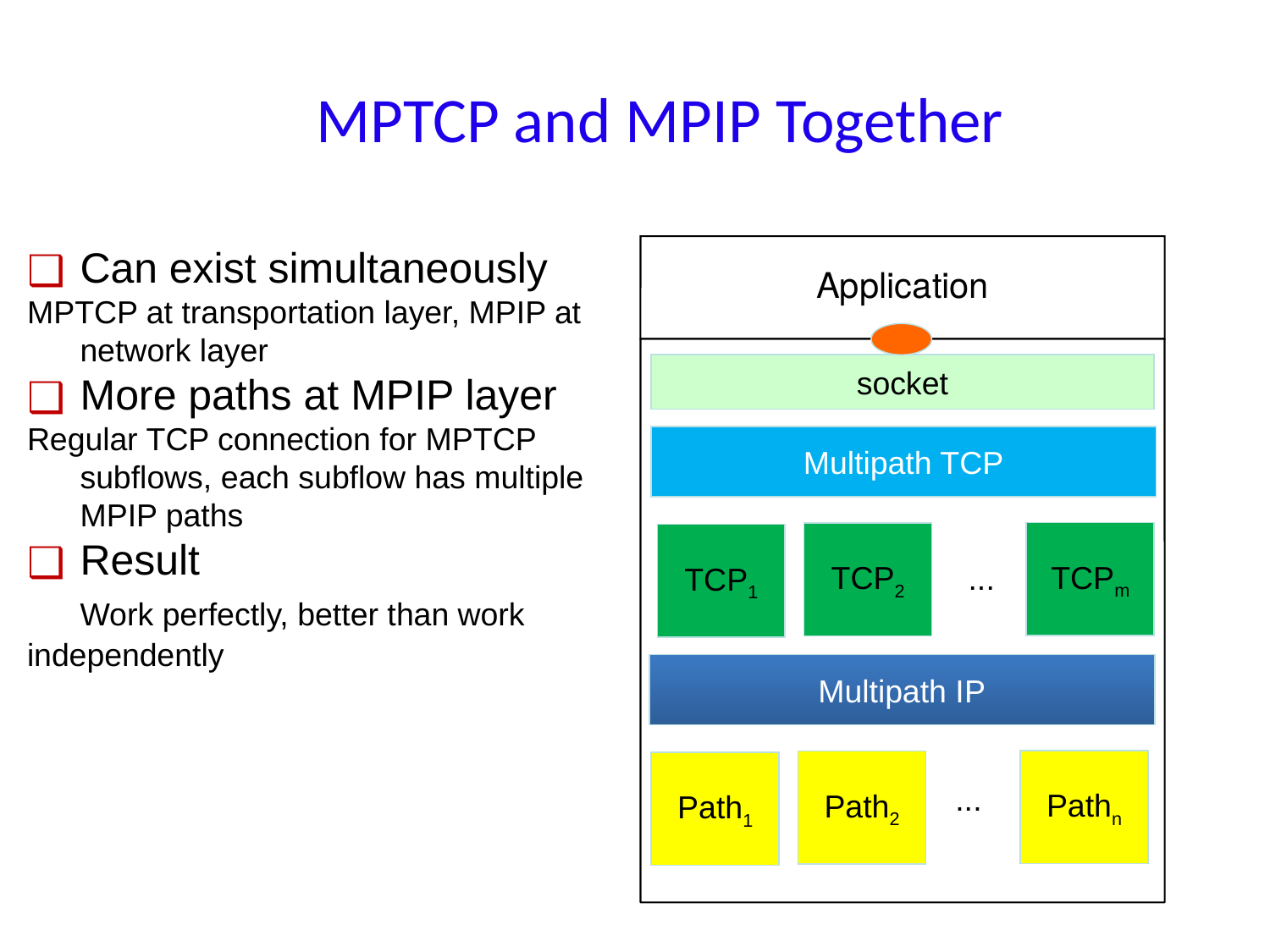

# MPTCP and MPIP Together
Can exist simultaneously
MPTCP at transportation layer, MPIP at network layer
More paths at MPIP layer
Regular TCP connection for MPTCP subflows, each subflow has multiple MPIP paths
Result
	Work perfectly, better than work
independently

Application

socket
Multipath TCP
TCPm
TCP2
TCP1
...
Multipath IP
Pathn
Path2
Path1
...